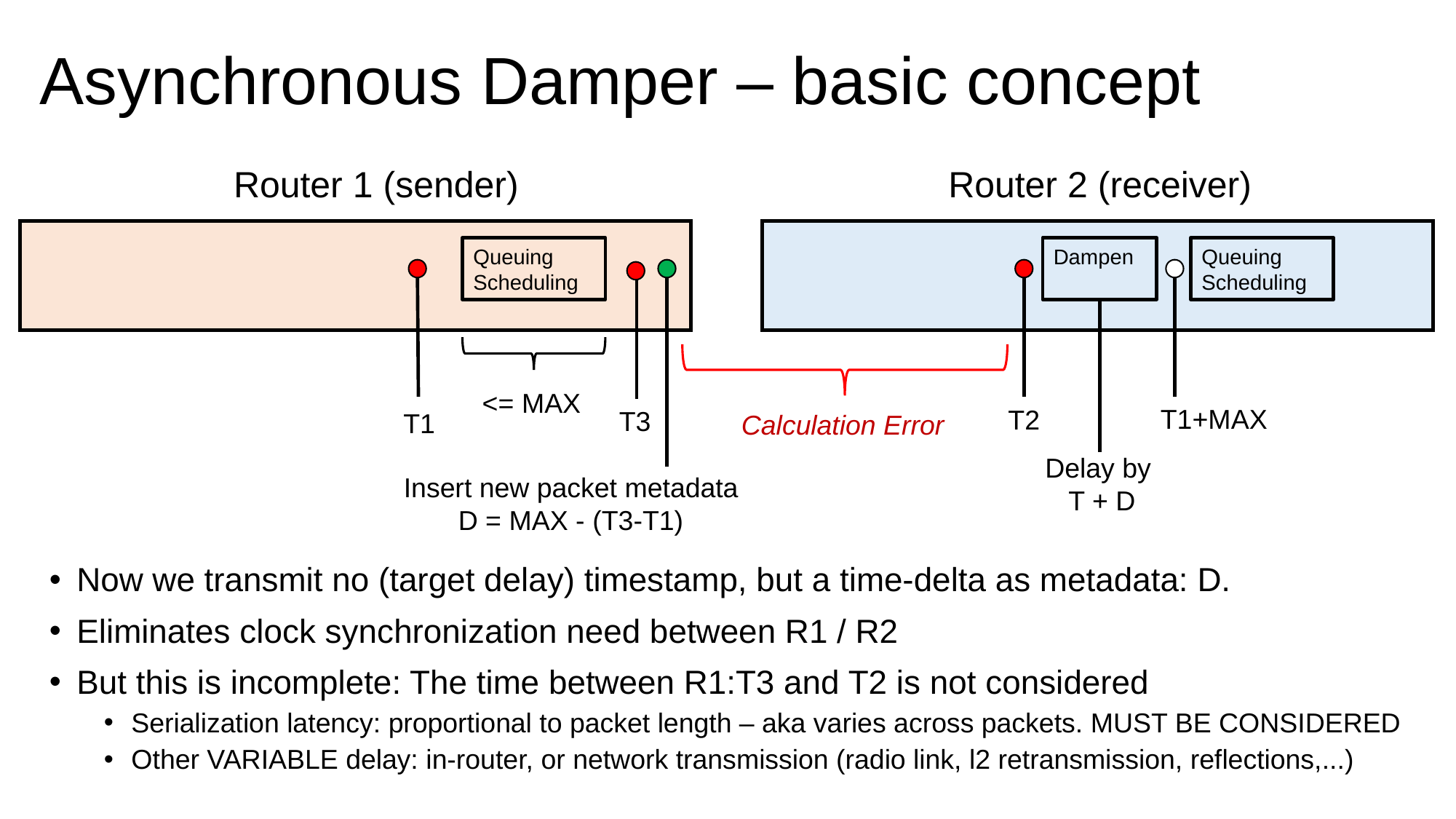

# Asynchronous Damper – basic concept
Router 1 (sender)
Router 2 (receiver)

Dampen

Queuing
Scheduling

Queuing
Scheduling

 <= MAX
T1+MAX
T2
T3
T1
Calculation Error
Delay by
T + D
Insert new packet metadata
D = MAX - (T3-T1)
Now we transmit no (target delay) timestamp, but a time-delta as metadata: D.
Eliminates clock synchronization need between R1 / R2
But this is incomplete: The time between R1:T3 and T2 is not considered
Serialization latency: proportional to packet length – aka varies across packets. MUST BE CONSIDERED
Other VARIABLE delay: in-router, or network transmission (radio link, l2 retransmission, reflections,...)